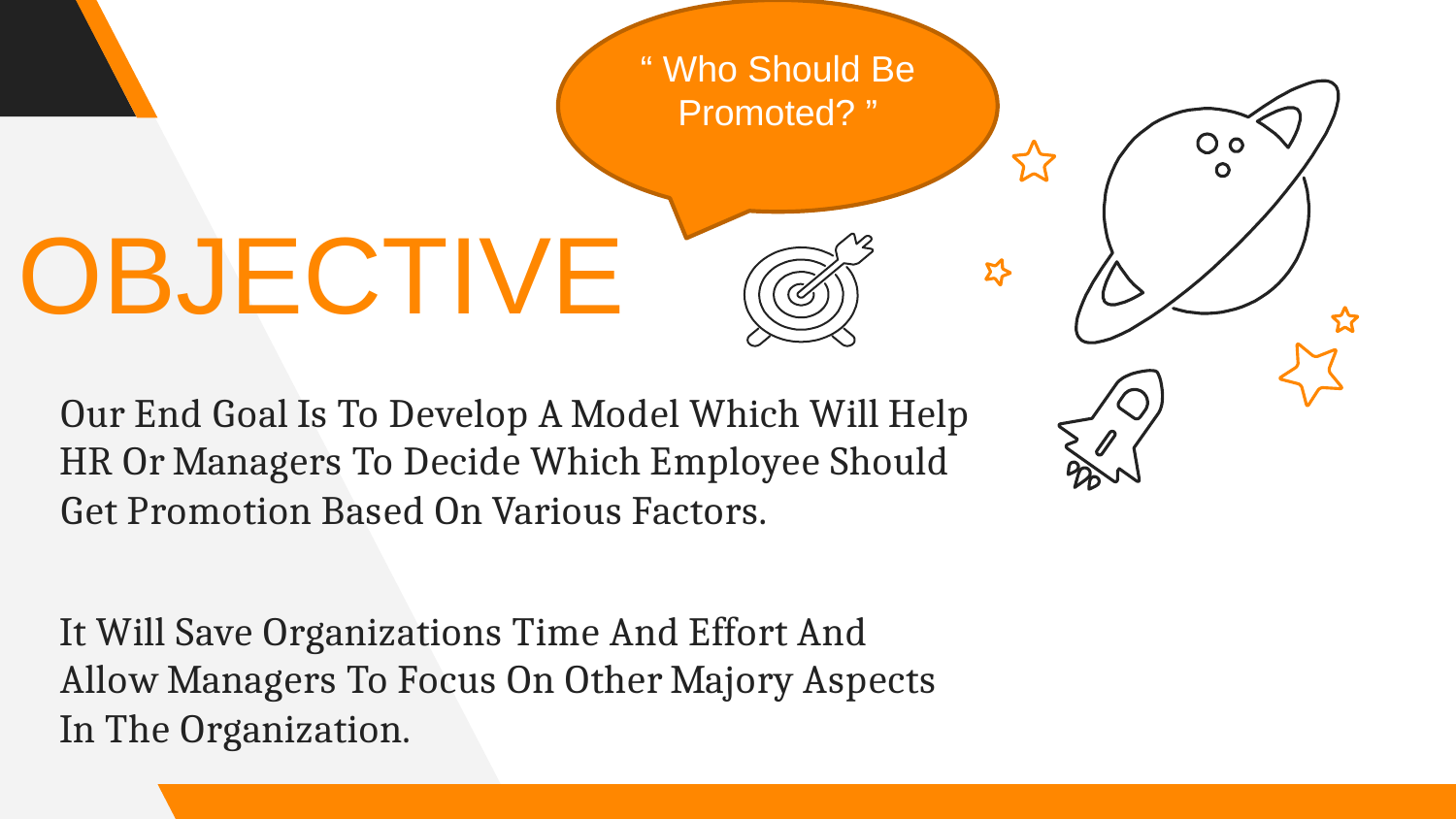

“ Who Should Be Promoted? ”

OBJECTIVE

Our End Goal Is To Develop A Model Which Will Help HR Or Managers To Decide Which Employee Should Get Promotion Based On Various Factors.

It Will Save Organizations Time And Effort And Allow Managers To Focus On Other Majory Aspects In The Organization.